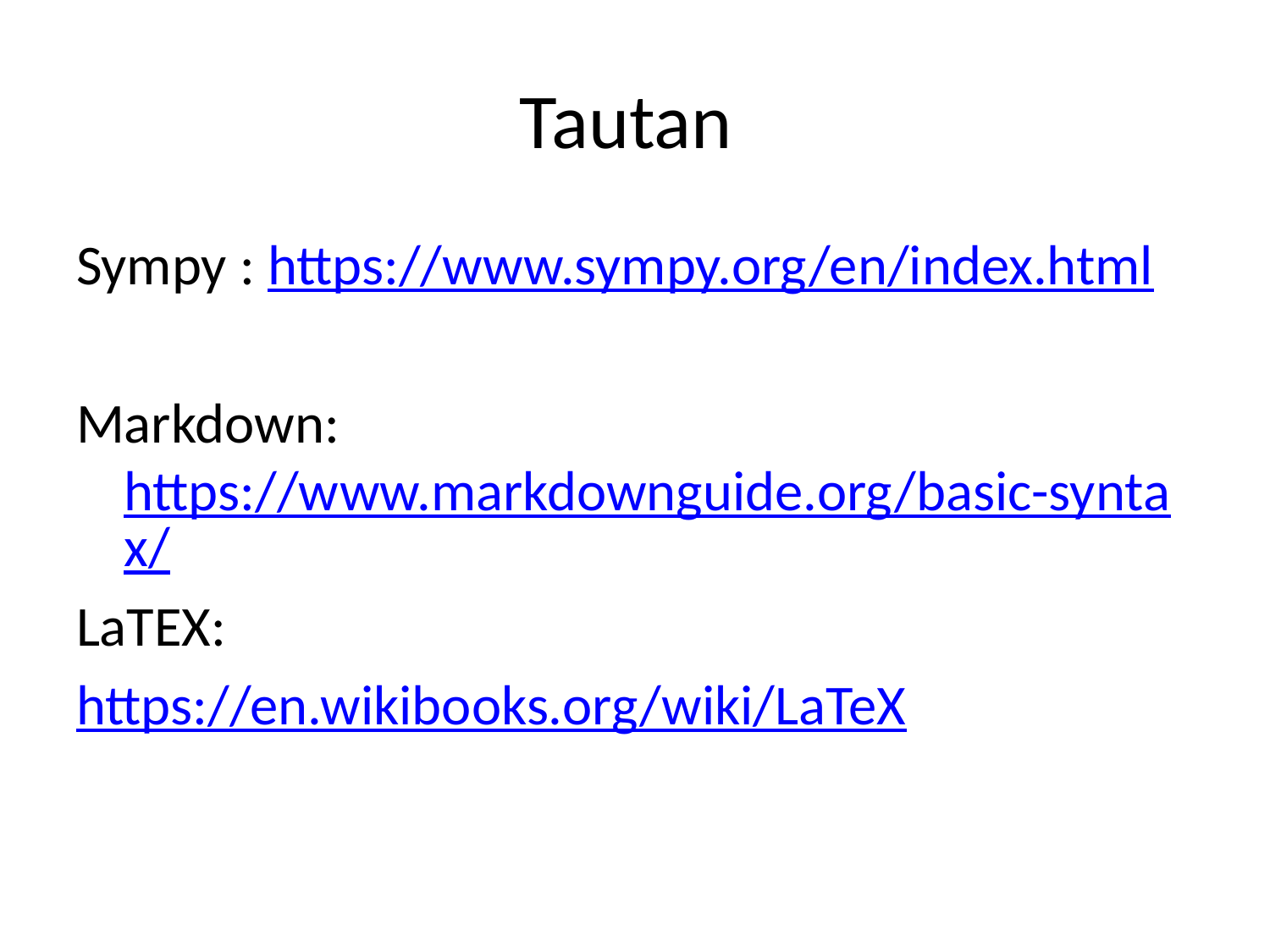

# Tautan
Sympy : https://www.sympy.org/en/index.html

Markdown: https://www.markdownguide.org/basic-syntax/
LaTEX:
https://en.wikibooks.org/wiki/LaTeX